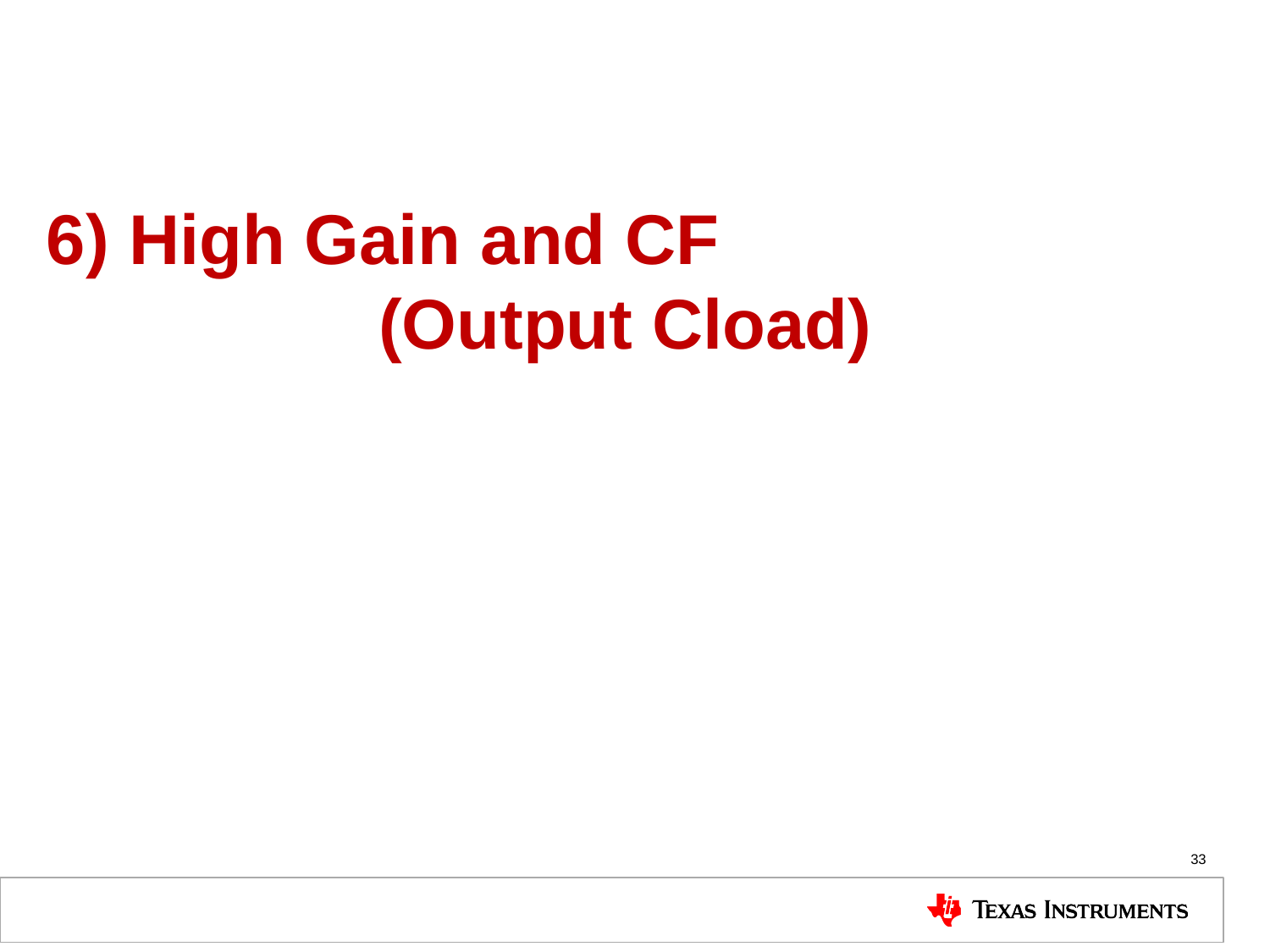

6) High Gain and CF
(Output Cload)
33